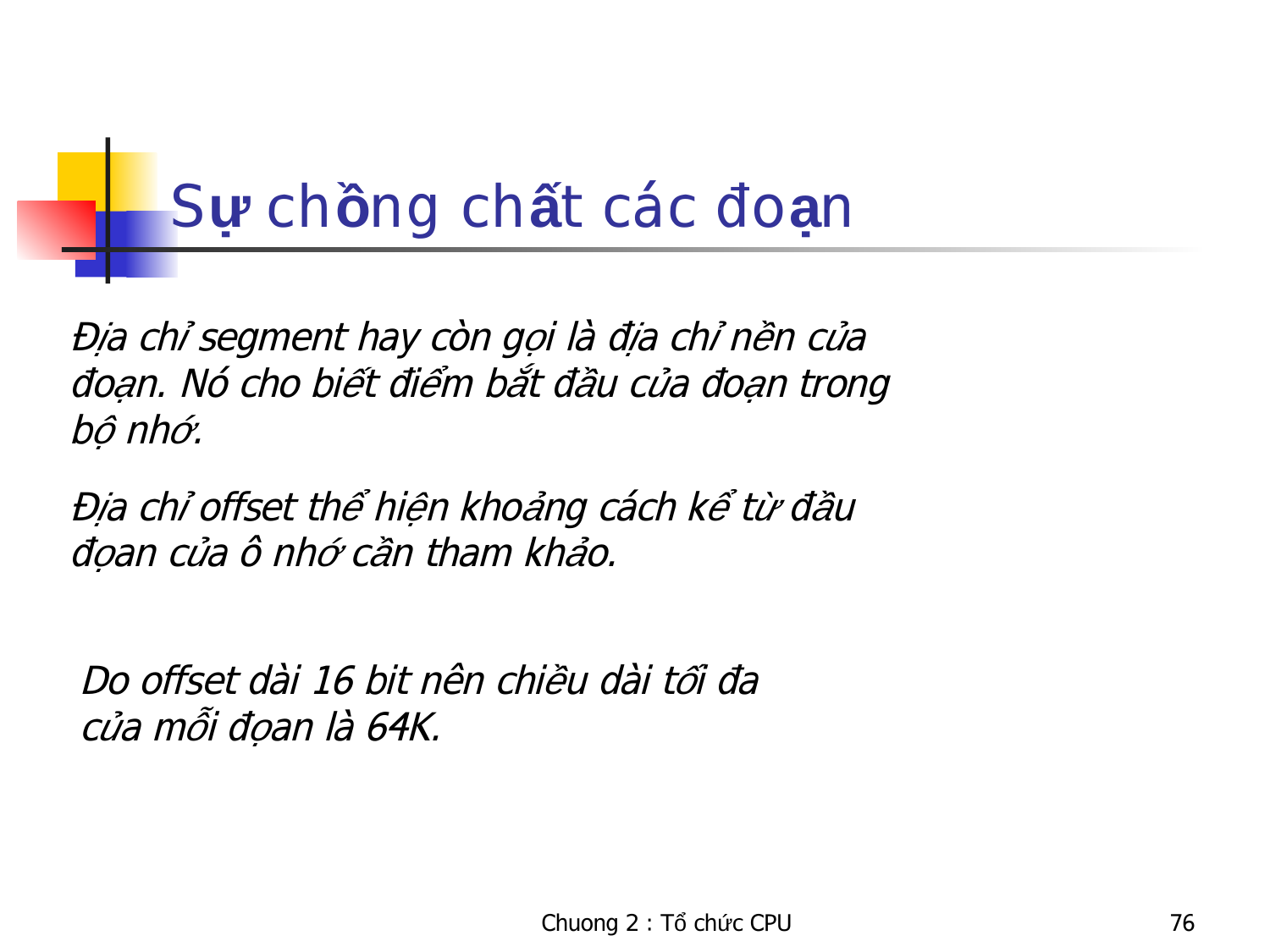

# Sự chồng chất các đoạn
Địa chỉ segment hay còn gọi là địa chỉ nền của đoạn. Nó cho biết điểm bắt đầu của đoạn trong bộ nhớ.
Địa chỉ offset thể hiện khoảng cách kể từ đầu đọan của ô nhớ cần tham khảo.
Do offset dài 16 bit nên chiều dài tối đa của mỗi đọan là 64K.
Chuong 2 : Tổ chức CPU
76